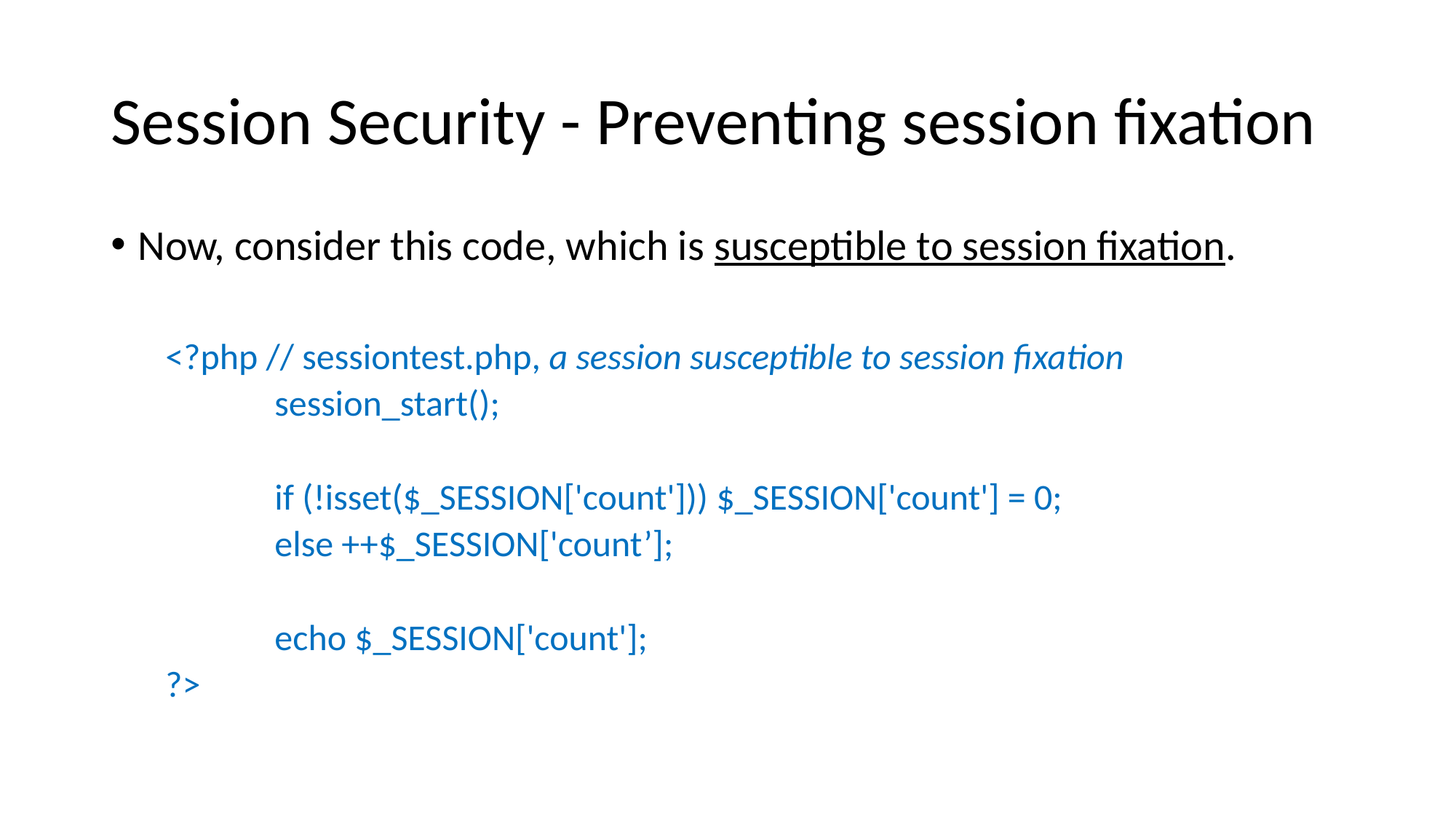

# Session Security - Preventing session fixation
Now, consider this code, which is susceptible to session fixation.

<?php // sessiontest.php, a session susceptible to session fixation
	session_start();

	if (!isset($_SESSION['count'])) $_SESSION['count'] = 0;
	else ++$_SESSION['count’];

	echo $_SESSION['count'];
?>